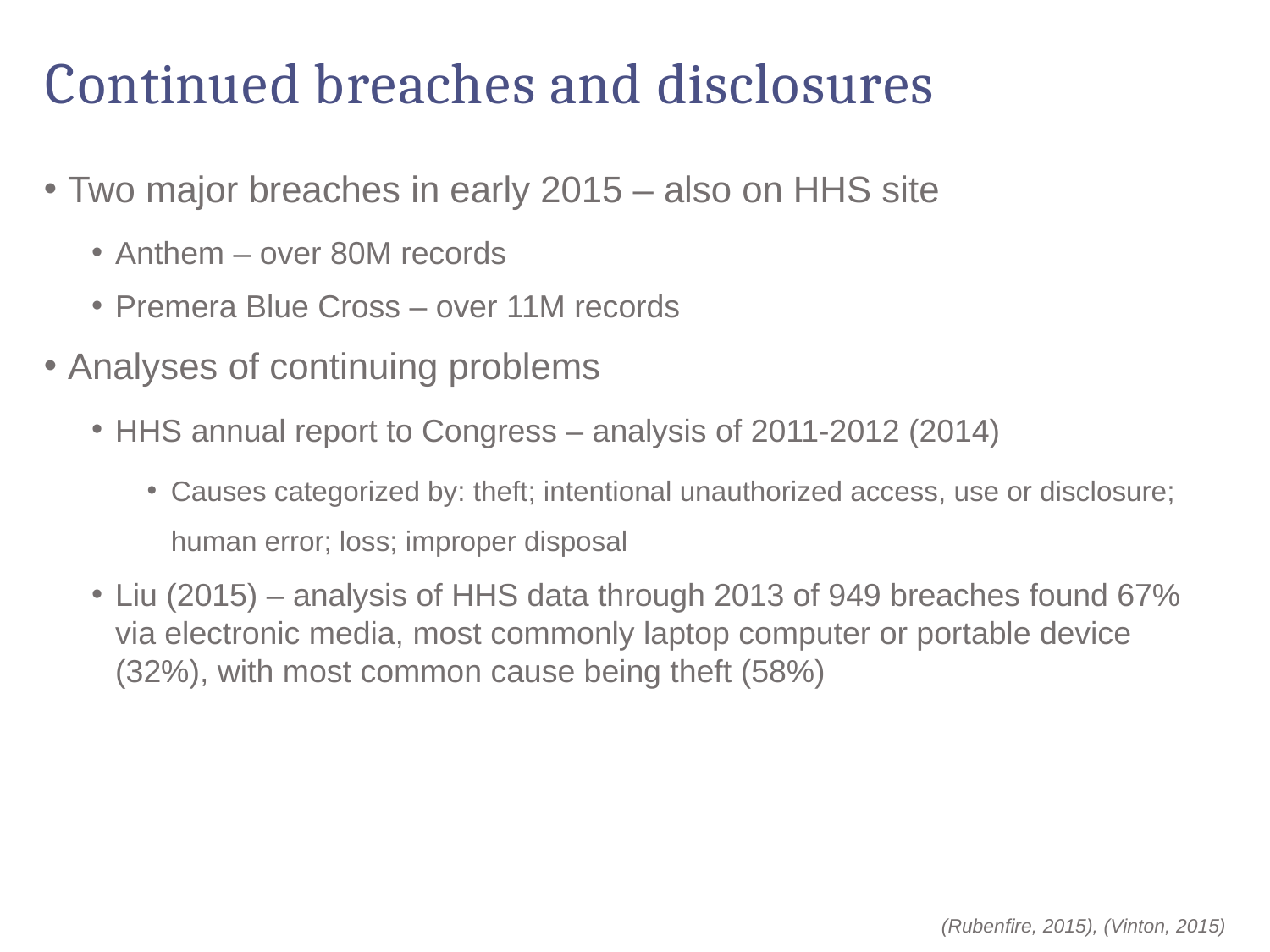

# Continued breaches and disclosures
Two major breaches in early 2015 – also on HHS site
Anthem – over 80M records
Premera Blue Cross – over 11M records
Analyses of continuing problems
HHS annual report to Congress – analysis of 2011-2012 (2014)
Causes categorized by: theft; intentional unauthorized access, use or disclosure; human error; loss; improper disposal
Liu (2015) – analysis of HHS data through 2013 of 949 breaches found 67% via electronic media, most commonly laptop computer or portable device (32%), with most common cause being theft (58%)

(Rubenfire, 2015), (Vinton, 2015)